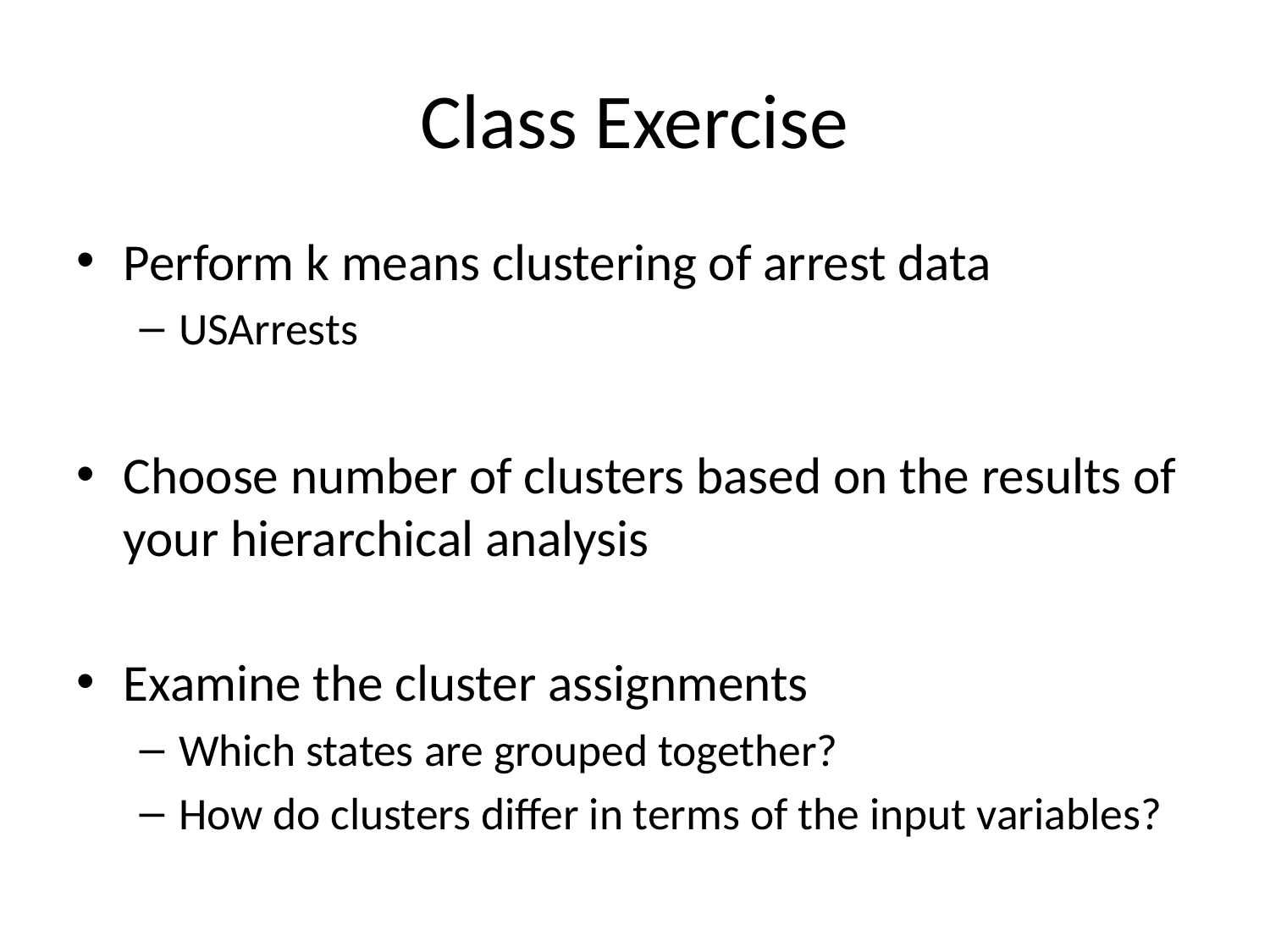

# Class Exercise
Perform k means clustering of arrest data
USArrests

Choose number of clusters based on the results of your hierarchical analysis

Examine the cluster assignments
Which states are grouped together?
How do clusters differ in terms of the input variables?